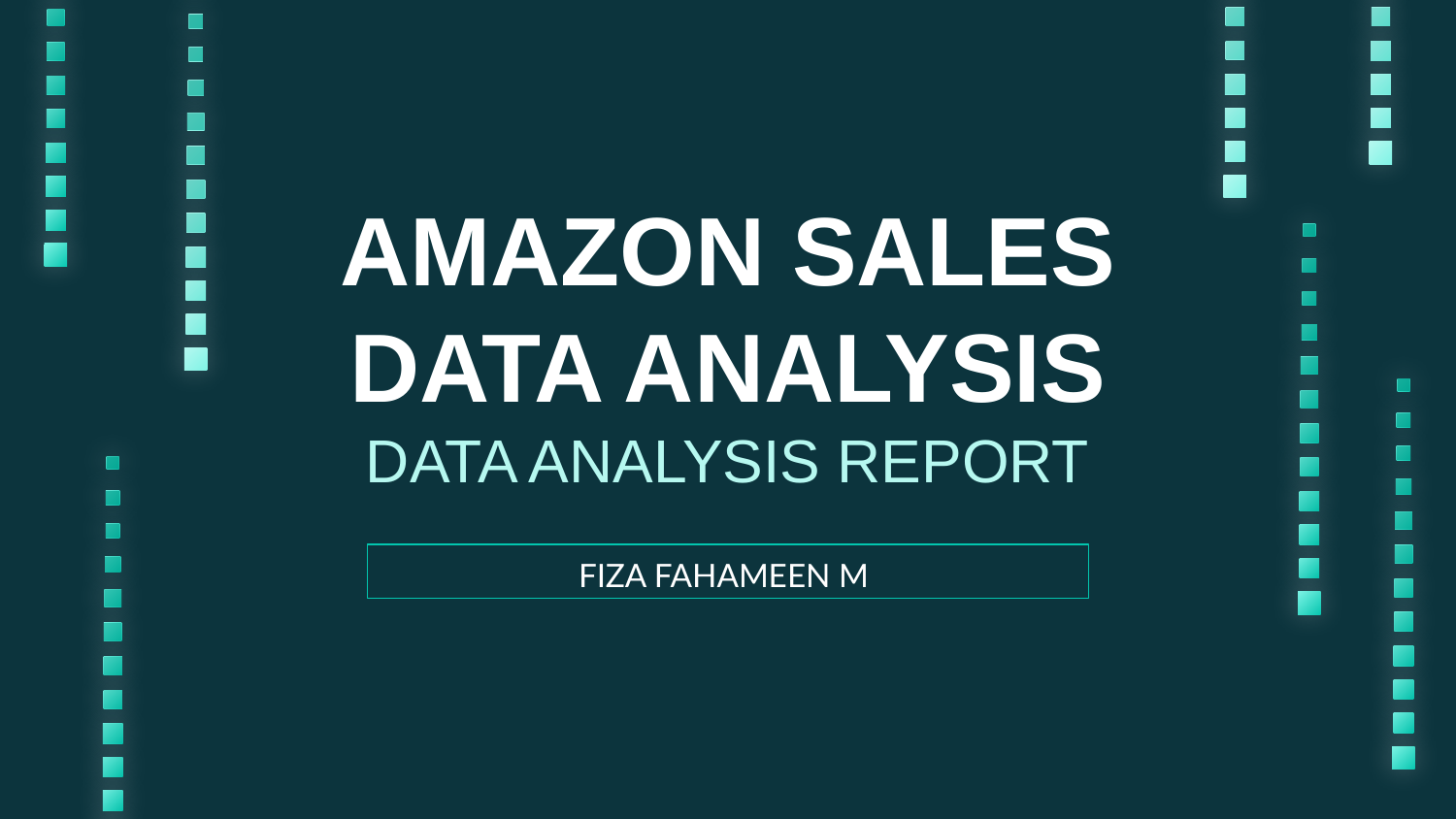

# AMAZON SALES DATA ANALYSIS
DATA ANALYSIS REPORT

FIZA FAHAMEEN M